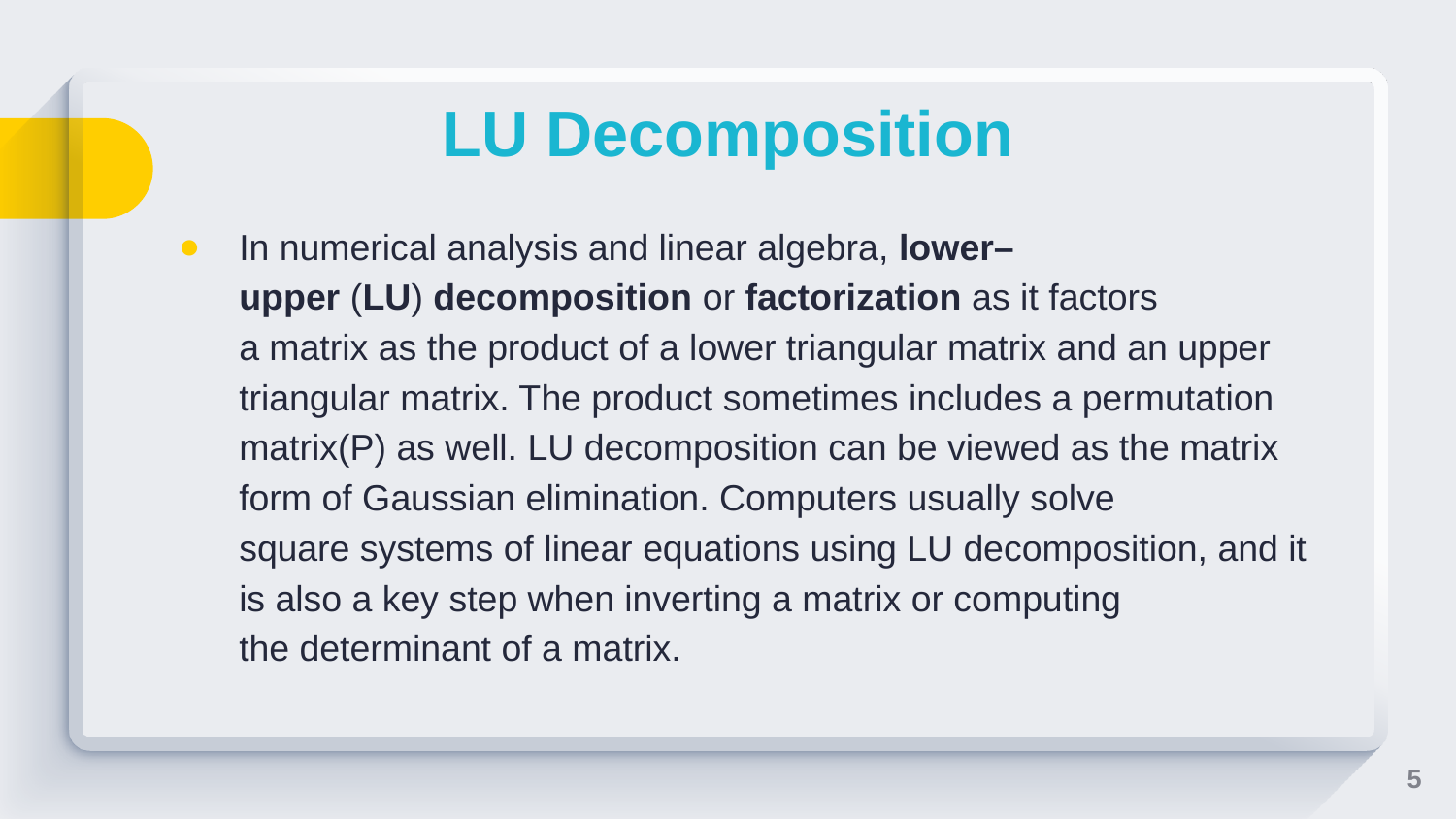

# LU Decomposition
In numerical analysis and linear algebra, lower–upper (LU) decomposition or factorization as it factors a matrix as the product of a lower triangular matrix and an upper triangular matrix. The product sometimes includes a permutation matrix(P) as well. LU decomposition can be viewed as the matrix form of Gaussian elimination. Computers usually solve square systems of linear equations using LU decomposition, and it is also a key step when inverting a matrix or computing the determinant of a matrix.
5